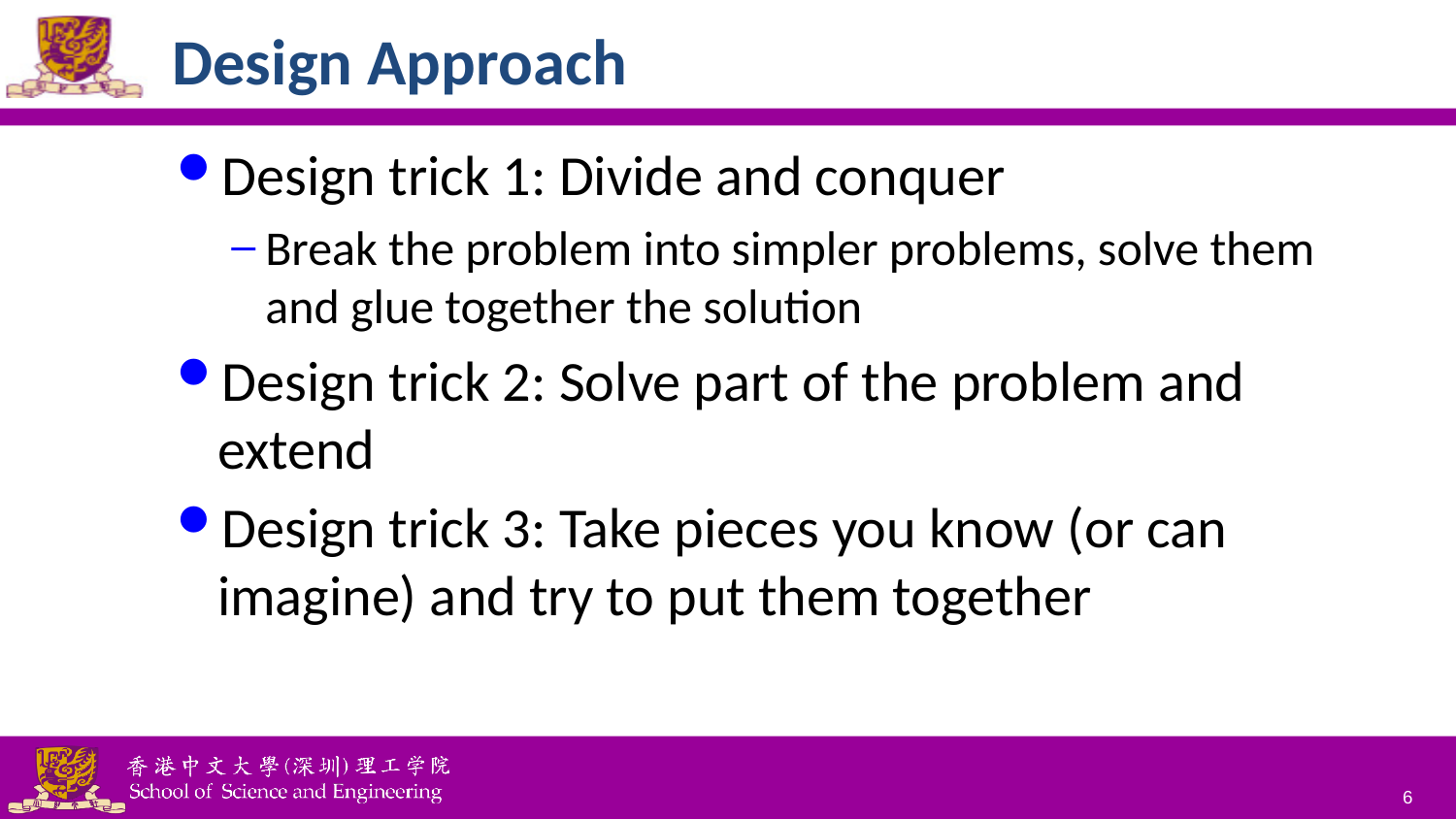

# Design Approach
Design trick 1: Divide and conquer
Break the problem into simpler problems, solve them and glue together the solution
Design trick 2: Solve part of the problem and extend
Design trick 3: Take pieces you know (or can imagine) and try to put them together
6